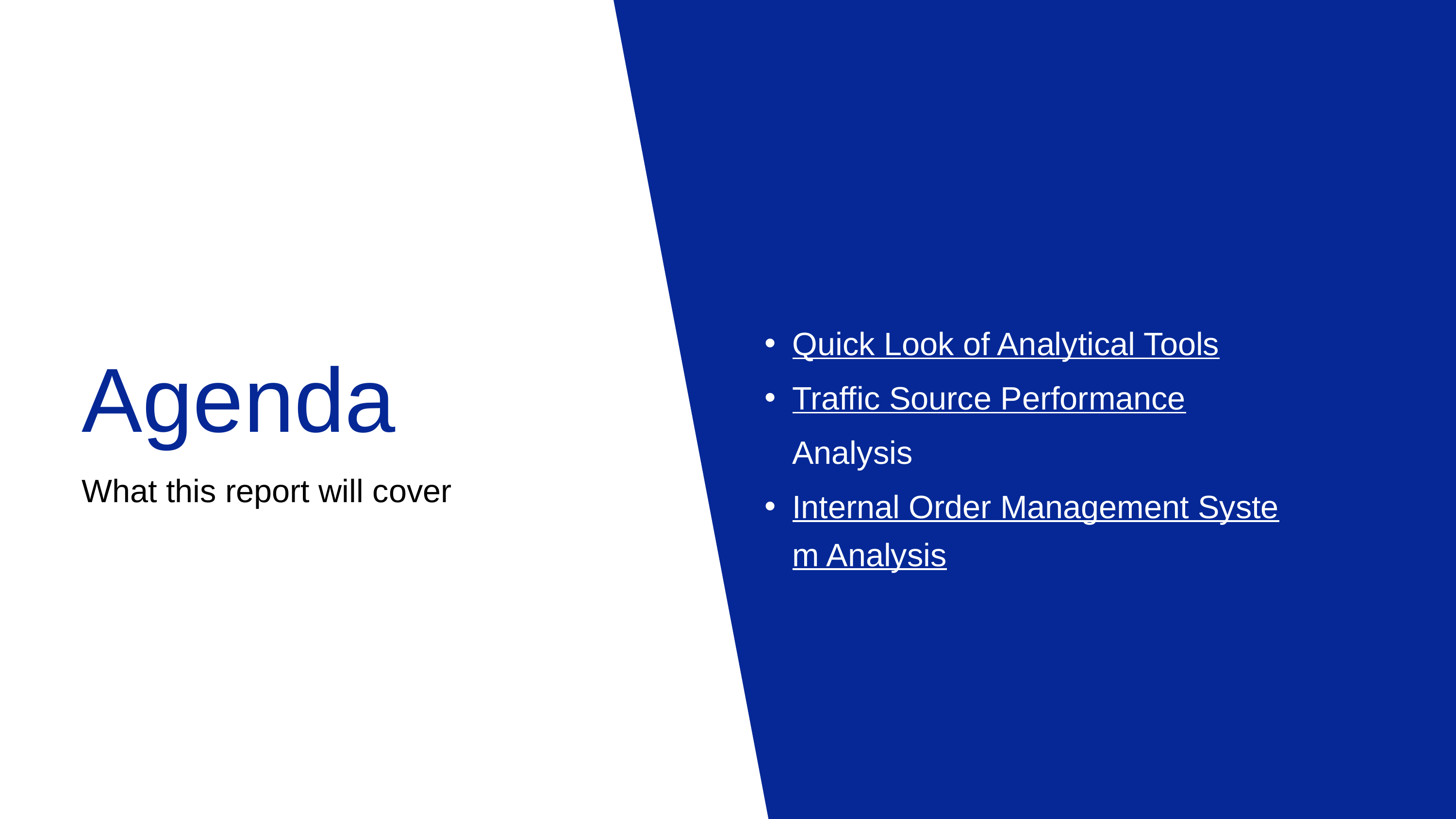

Quick Look of Analytical Tools
Traffic Source Performance Analysis
Internal Order Management System Analysis
Agenda
What this report will cover